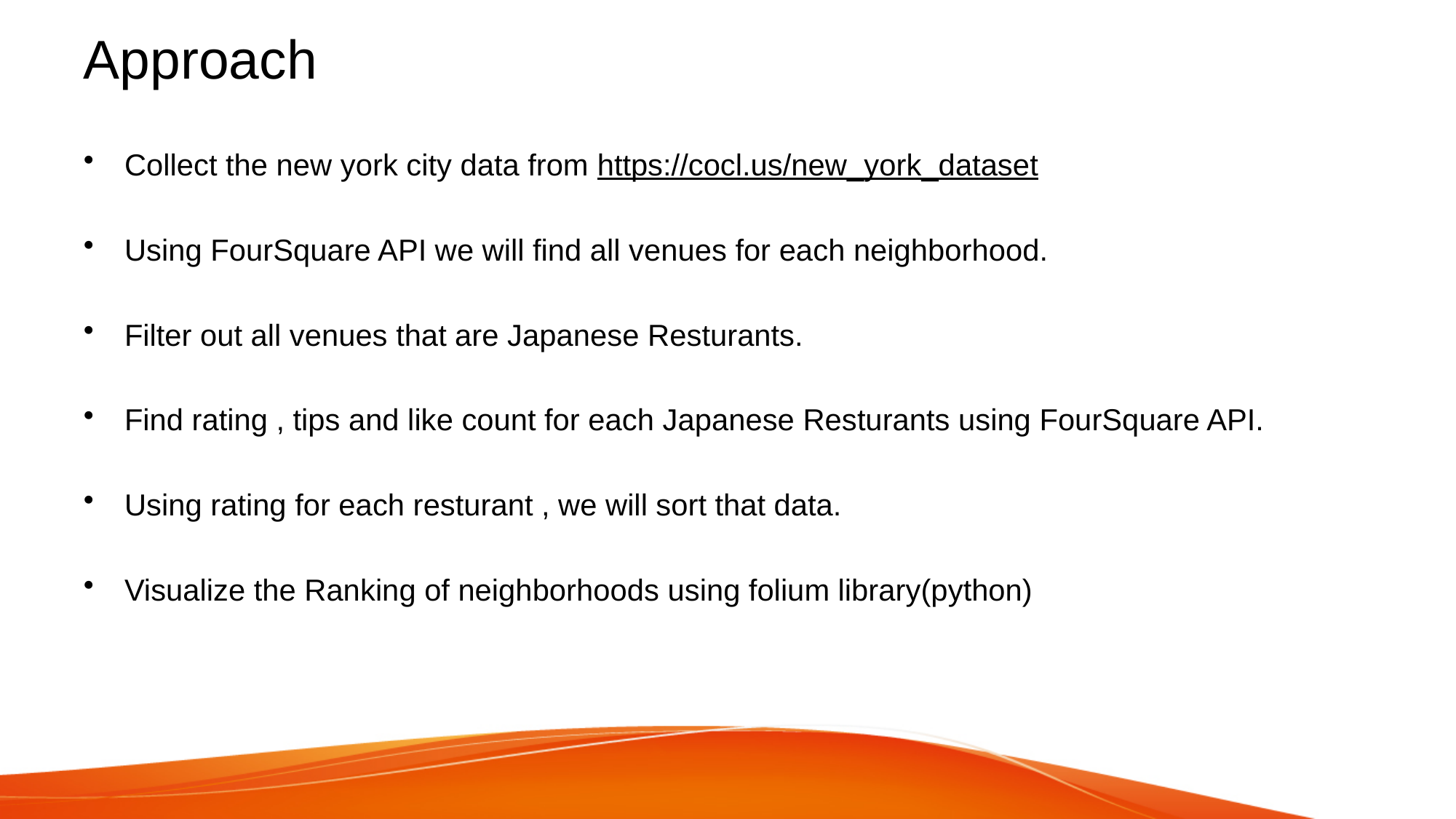

# Approach
Collect the new york city data from https://cocl.us/new_york_dataset

Using FourSquare API we will find all venues for each neighborhood.

Filter out all venues that are Japanese Resturants.

Find rating , tips and like count for each Japanese Resturants using FourSquare API.

Using rating for each resturant , we will sort that data.

Visualize the Ranking of neighborhoods using folium library(python)